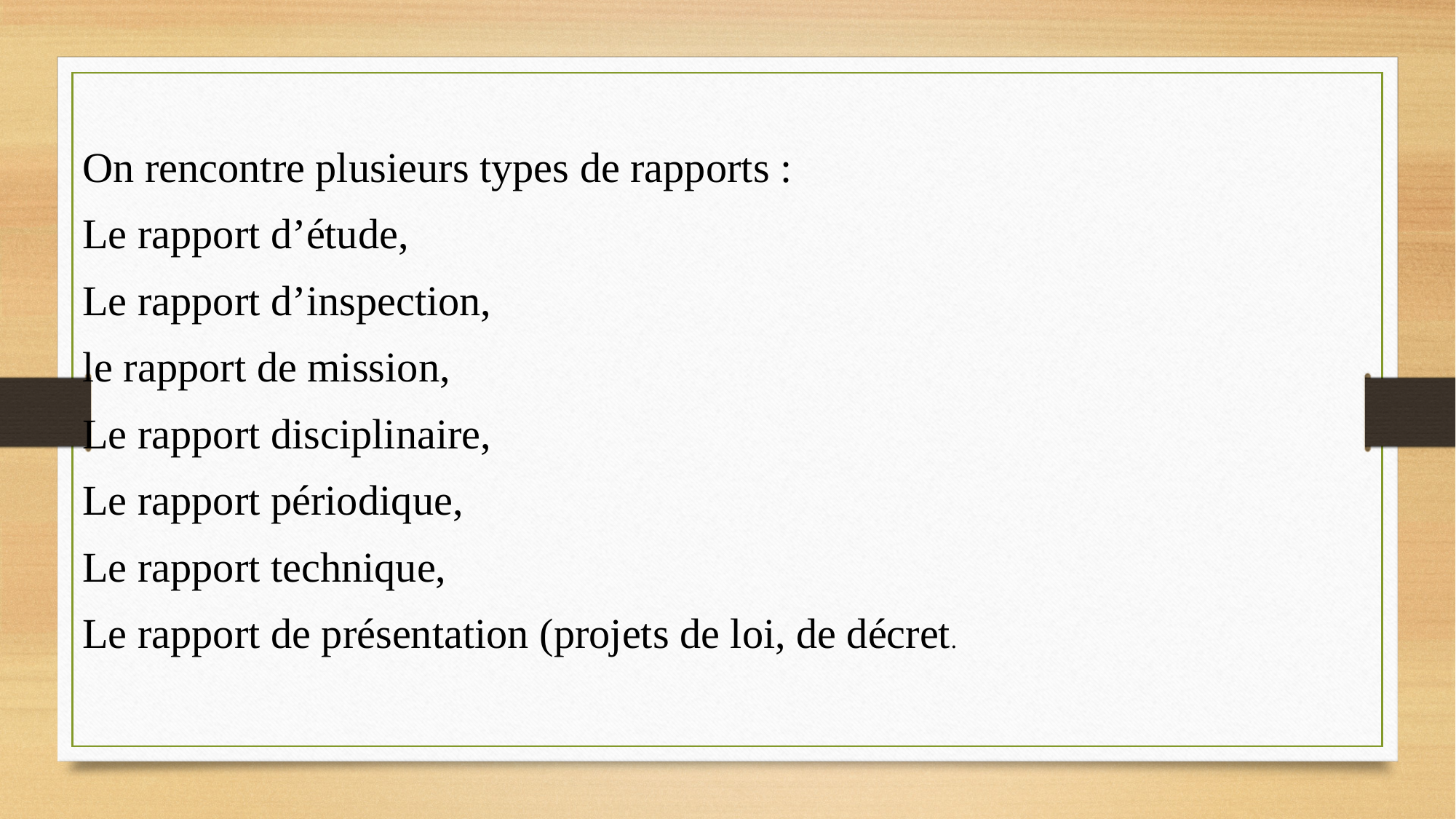

On rencontre plusieurs types de rapports :
Le rapport d’étude,
Le rapport d’inspection,
le rapport de mission,
Le rapport disciplinaire,
Le rapport périodique,
Le rapport technique,
Le rapport de présentation (projets de loi, de décret.